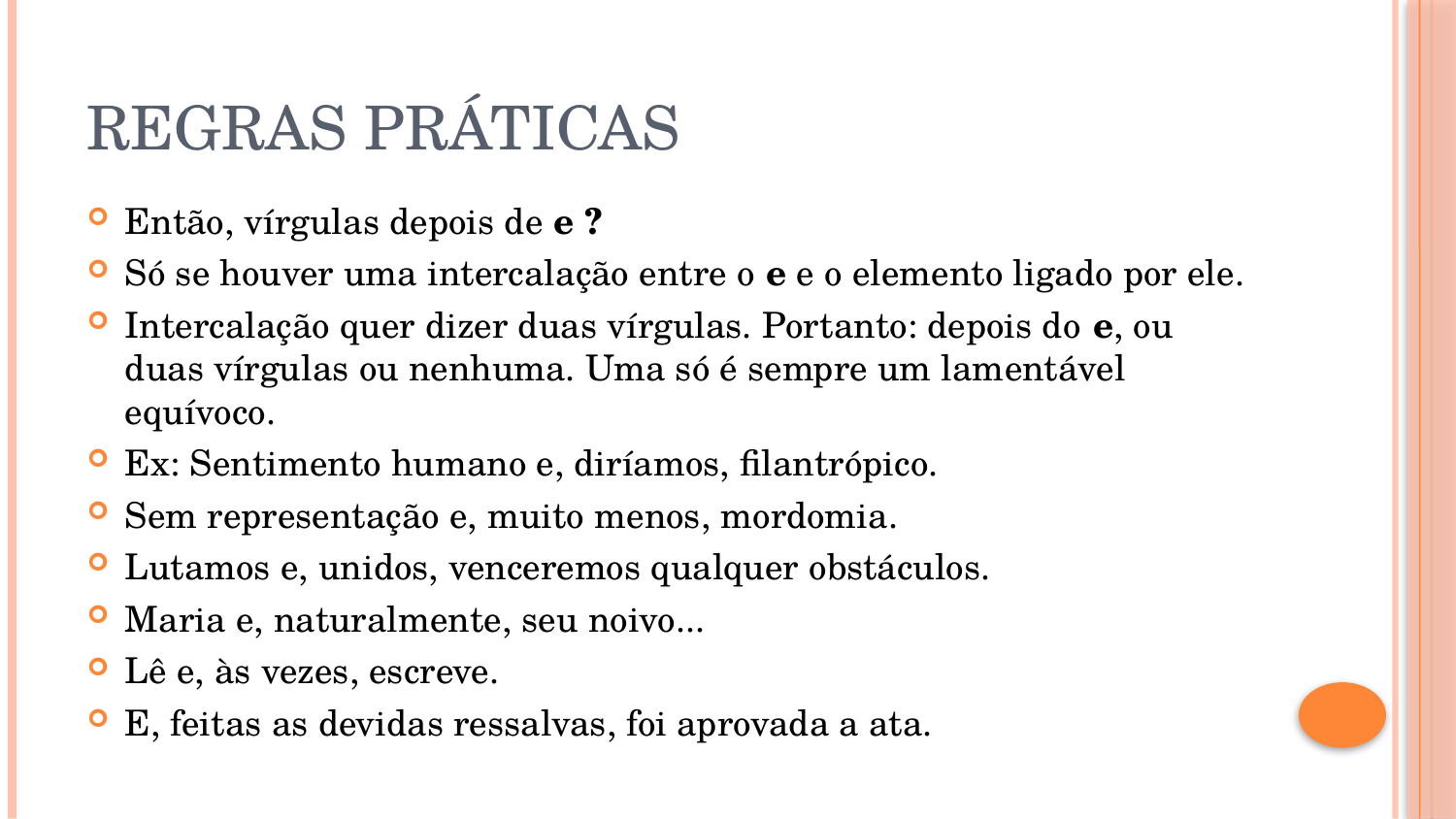

# Regras Práticas
Então, vírgulas depois de e ?
Só se houver uma intercalação entre o e e o elemento ligado por ele.
Intercalação quer dizer duas vírgulas. Portanto: depois do e, ou duas vírgulas ou nenhuma. Uma só é sempre um lamentável equívoco.
Ex: Sentimento humano e, diríamos, filantrópico.
Sem representação e, muito menos, mordomia.
Lutamos e, unidos, venceremos qualquer obstáculos.
Maria e, naturalmente, seu noivo...
Lê e, às vezes, escreve.
E, feitas as devidas ressalvas, foi aprovada a ata.